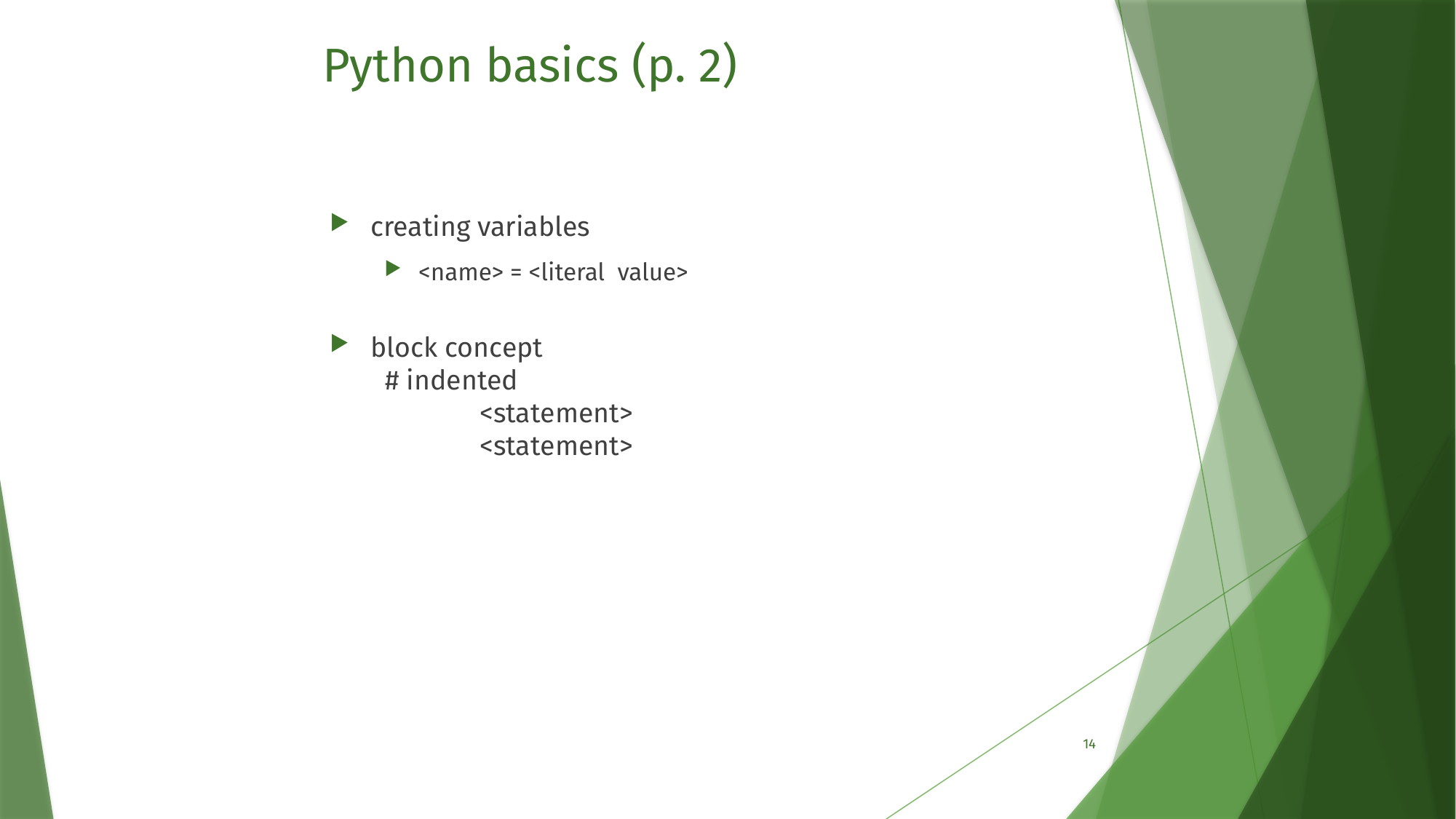

# Python basics (p. 2)
creating variables
<name> = <literal  value>
block concept
  # indented
	<statement>
	<statement>
14